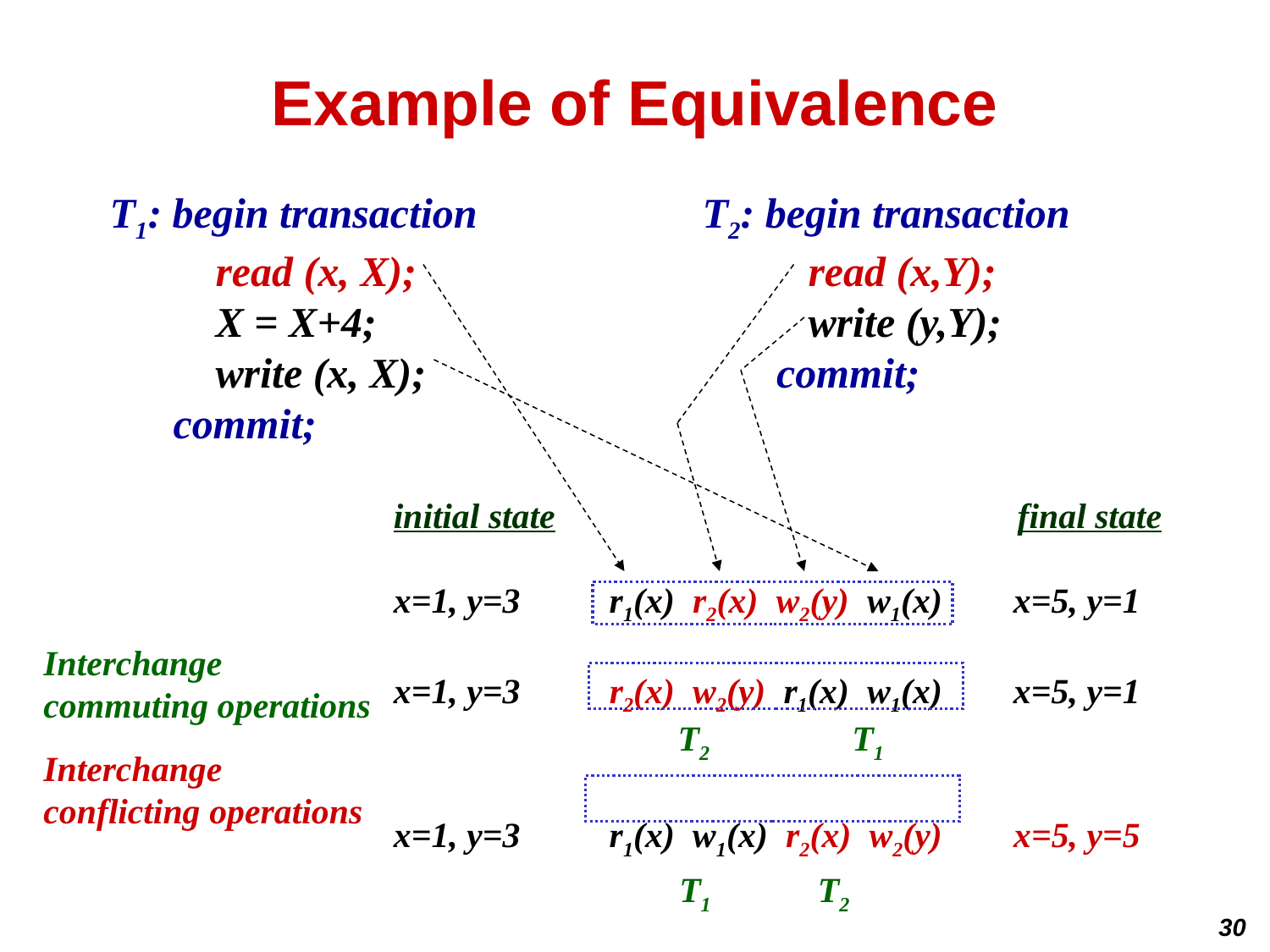

# Example of Equivalence
T1: begin transaction
          read (x, X);
          X = X+4;
          write (x, X);
      commit;
T2: begin transaction
          read (x,Y);
          write (y,Y);
       commit;

initial state                                                    final state

x=1, y=3          r1(x)  r2(x)  w2(y)  w1(x)        x=5, y=1

x=1, y=3          r2(x)  w2(y)  r1(x)  w1(x)        x=5, y=1
                                T2                T1

x=1, y=3          r1(x)  w1(x)  r2(x)  w2(y)        x=5, y=5
                           T1            T2

Interchange
commuting operations

Interchange
conflicting operations

30